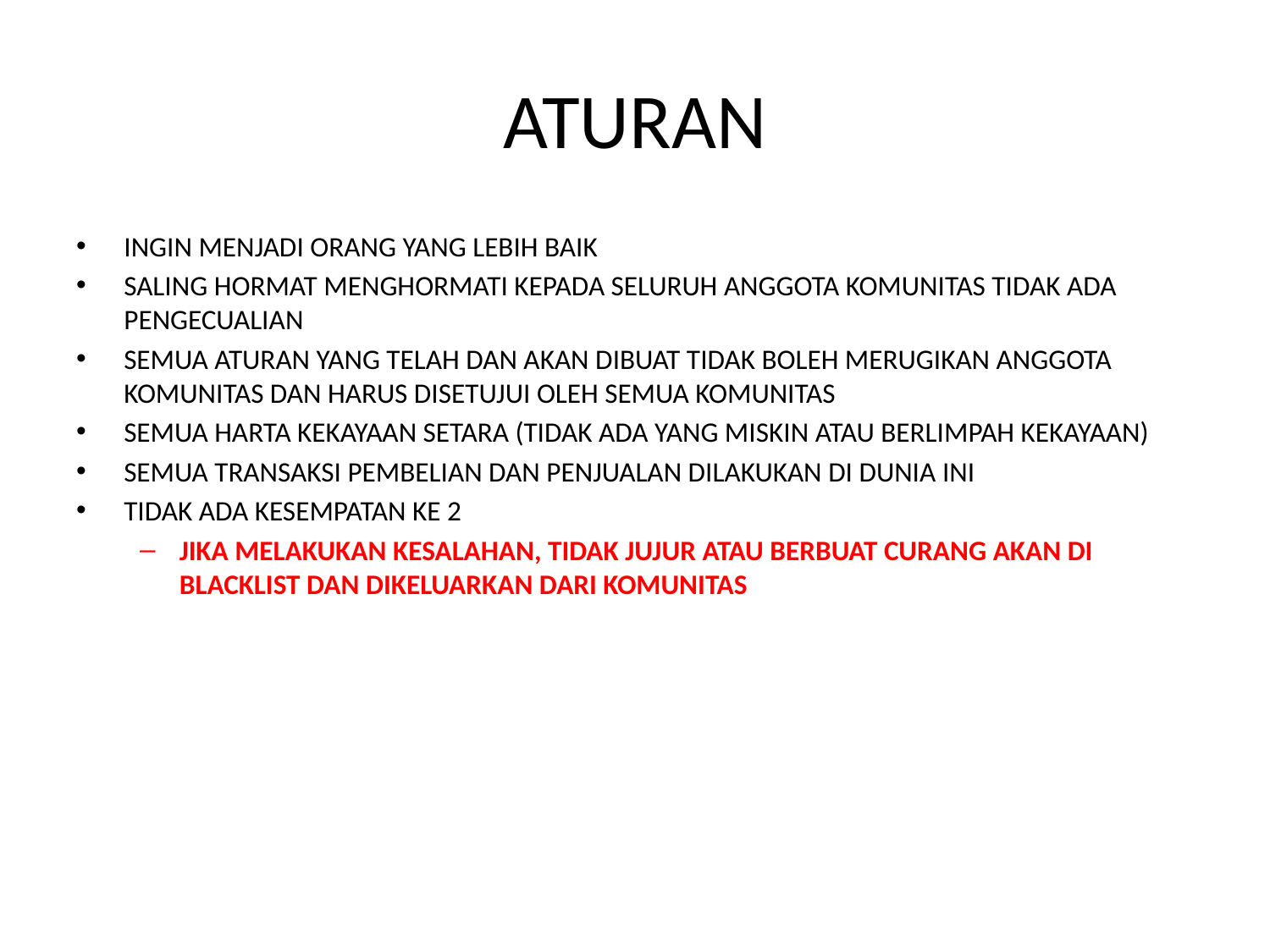

# ATURAN
INGIN MENJADI ORANG YANG LEBIH BAIK
SALING HORMAT MENGHORMATI KEPADA SELURUH ANGGOTA KOMUNITAS TIDAK ADA PENGECUALIAN
SEMUA ATURAN YANG TELAH DAN AKAN DIBUAT TIDAK BOLEH MERUGIKAN ANGGOTA KOMUNITAS DAN HARUS DISETUJUI OLEH SEMUA KOMUNITAS
SEMUA HARTA KEKAYAAN SETARA (TIDAK ADA YANG MISKIN ATAU BERLIMPAH KEKAYAAN)
SEMUA TRANSAKSI PEMBELIAN DAN PENJUALAN DILAKUKAN DI DUNIA INI
TIDAK ADA KESEMPATAN KE 2
JIKA MELAKUKAN KESALAHAN, TIDAK JUJUR ATAU BERBUAT CURANG AKAN DI BLACKLIST DAN DIKELUARKAN DARI KOMUNITAS